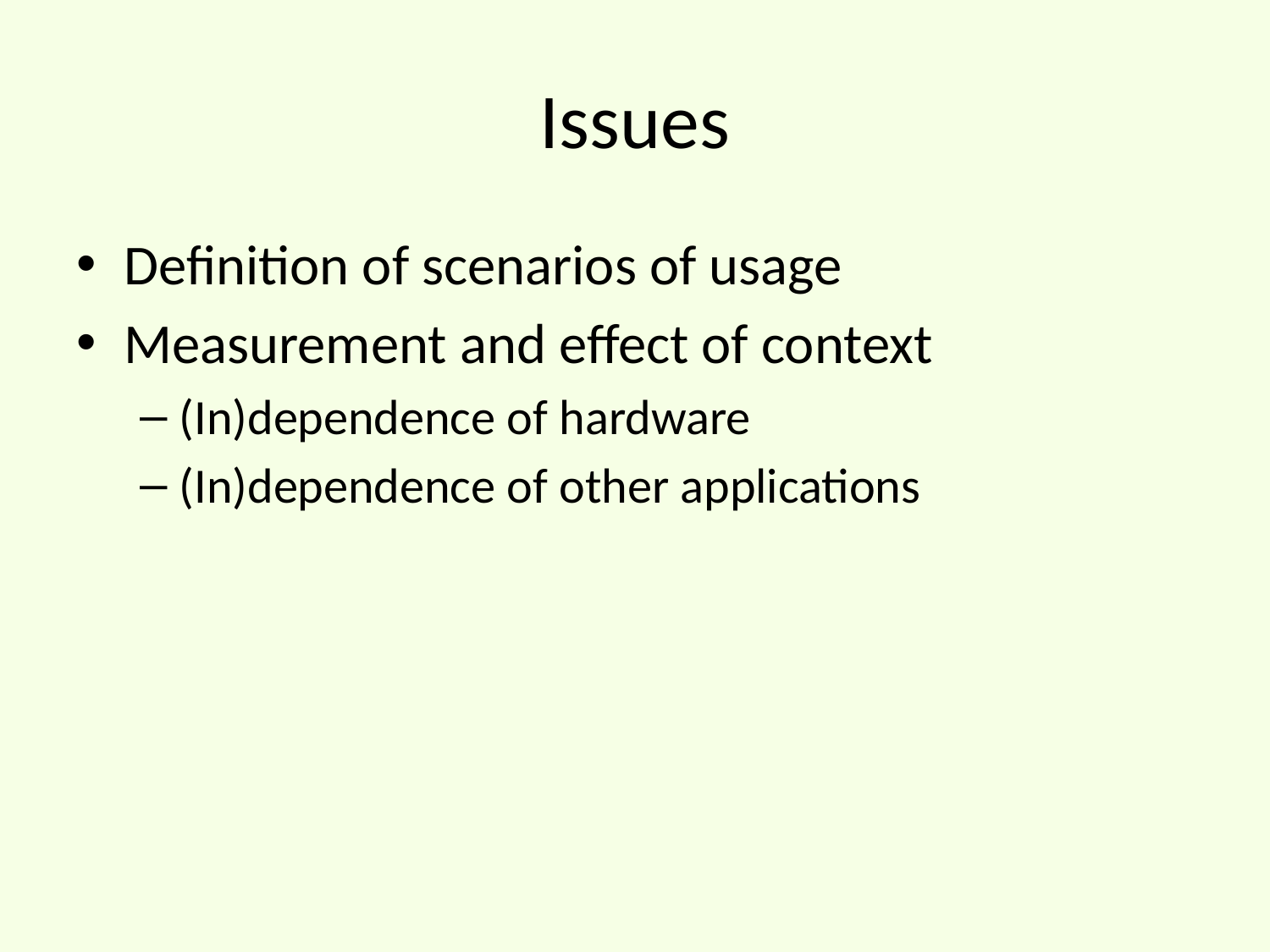

# Issues
Definition of scenarios of usage
Measurement and effect of context
(In)dependence of hardware
(In)dependence of other applications